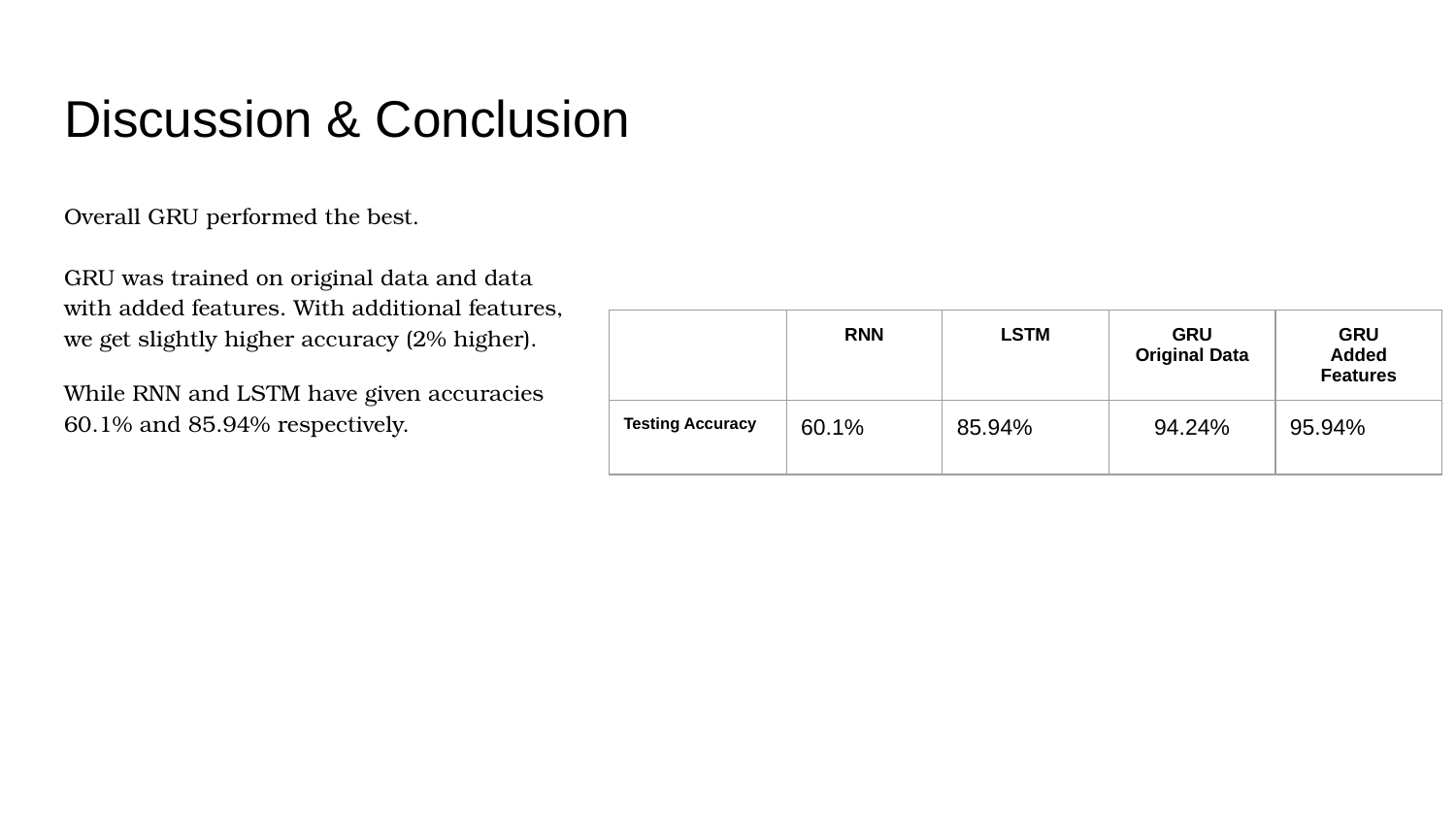

# Discussion & Conclusion
Overall GRU performed the best.
GRU was trained on original data and data with added features. With additional features, we get slightly higher accuracy (2% higher).
While RNN and LSTM have given accuracies 60.1% and 85.94% respectively.
|  | RNN | LSTM | GRU Original Data | GRU Added Features |
| --- | --- | --- | --- | --- |
| Testing Accuracy | 60.1% | 85.94% | 94.24% | 95.94% |